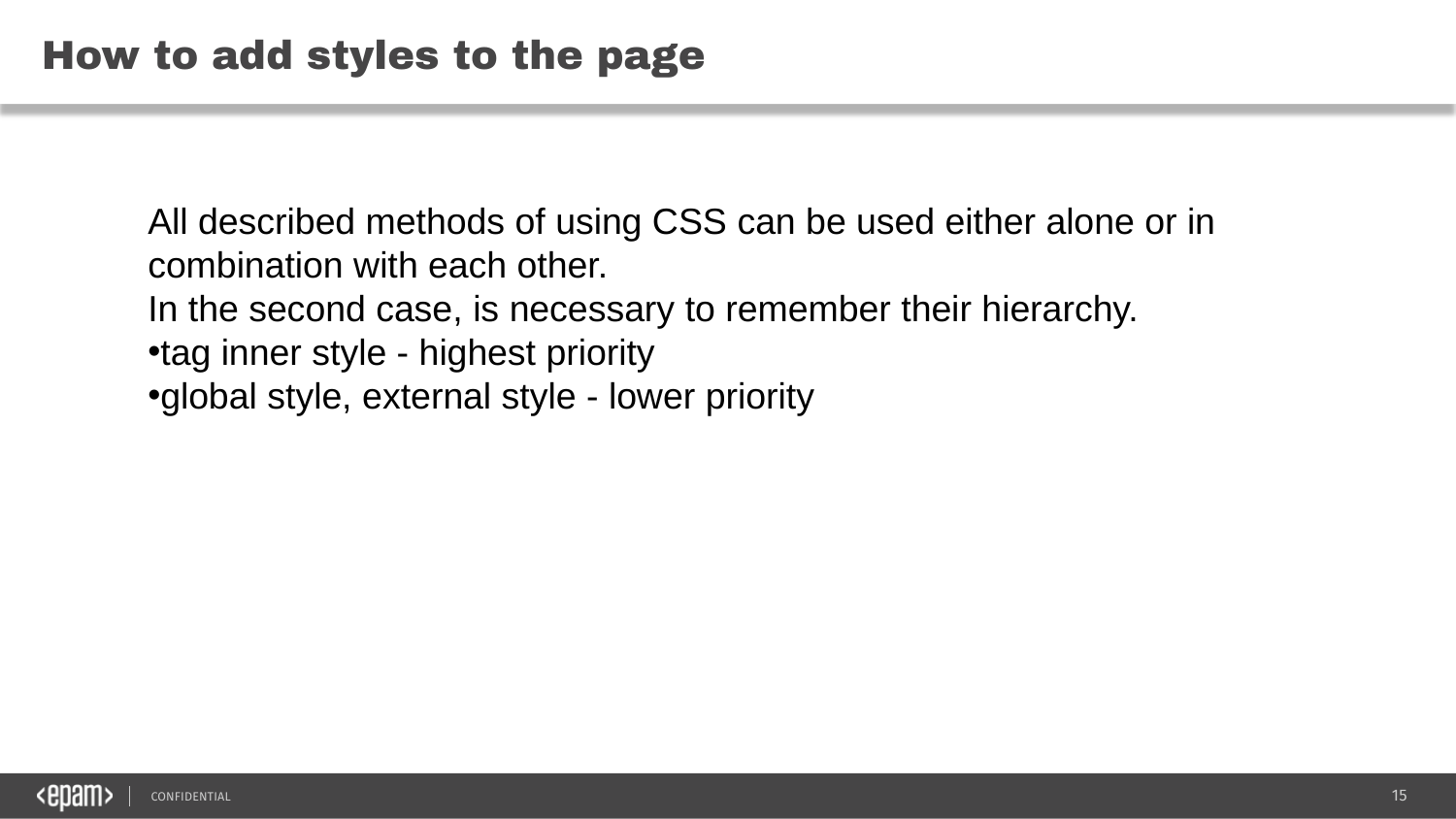

# How to add styles to the page
All described methods of using CSS can be used either alone or in combination with each other.
In the second case, is necessary to remember their hierarchy.
tag inner style - highest priority
global style, external style - lower priority
15
CONFIDENTIAL